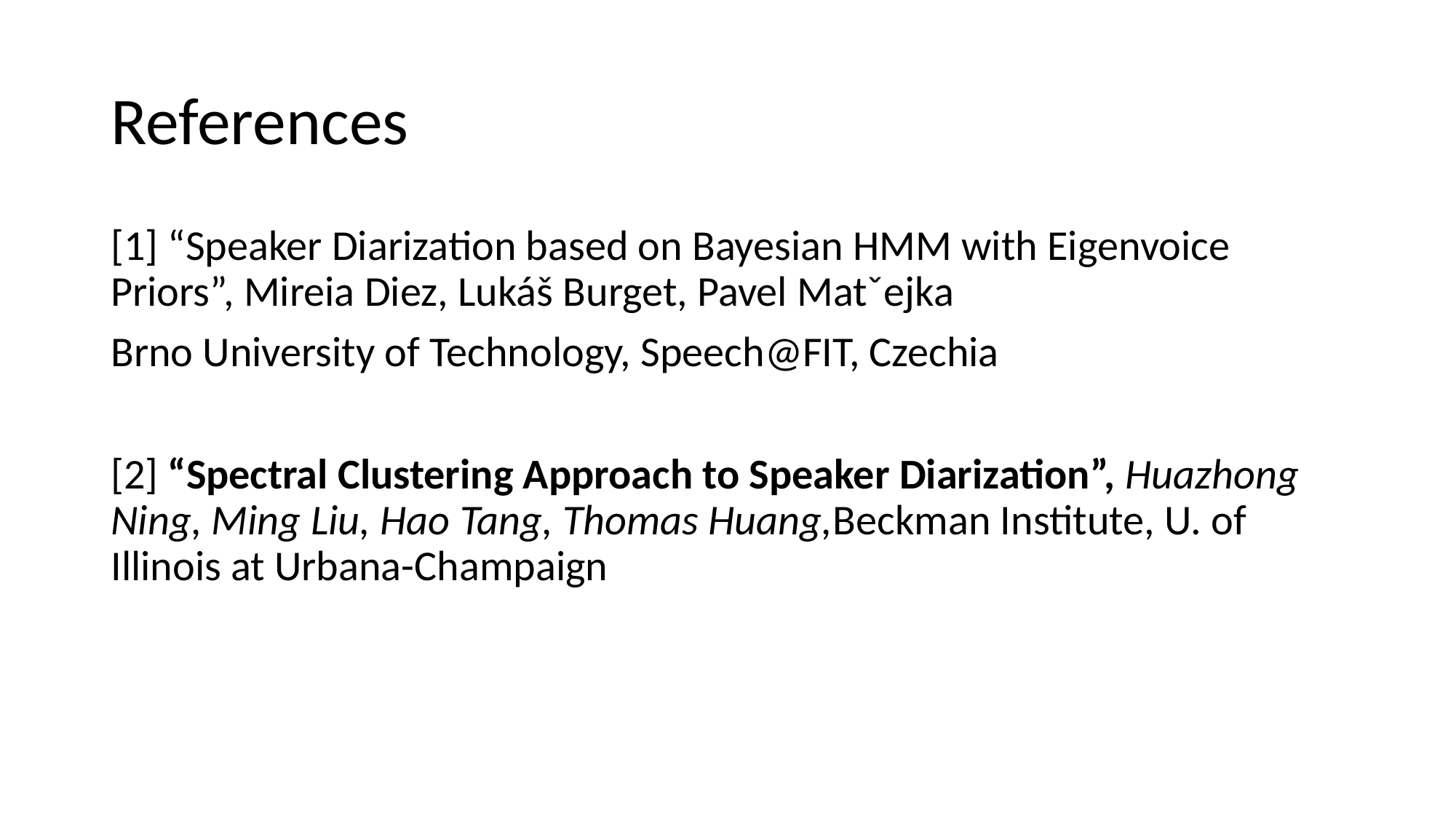

# References
[1] “Speaker Diarization based on Bayesian HMM with Eigenvoice Priors”, Mireia Diez, Lukáš Burget, Pavel Matˇejka
Brno University of Technology, Speech@FIT, Czechia

[2] “Spectral Clustering Approach to Speaker Diarization”, Huazhong Ning, Ming Liu, Hao Tang, Thomas Huang,Beckman Institute, U. of Illinois at Urbana-Champaign